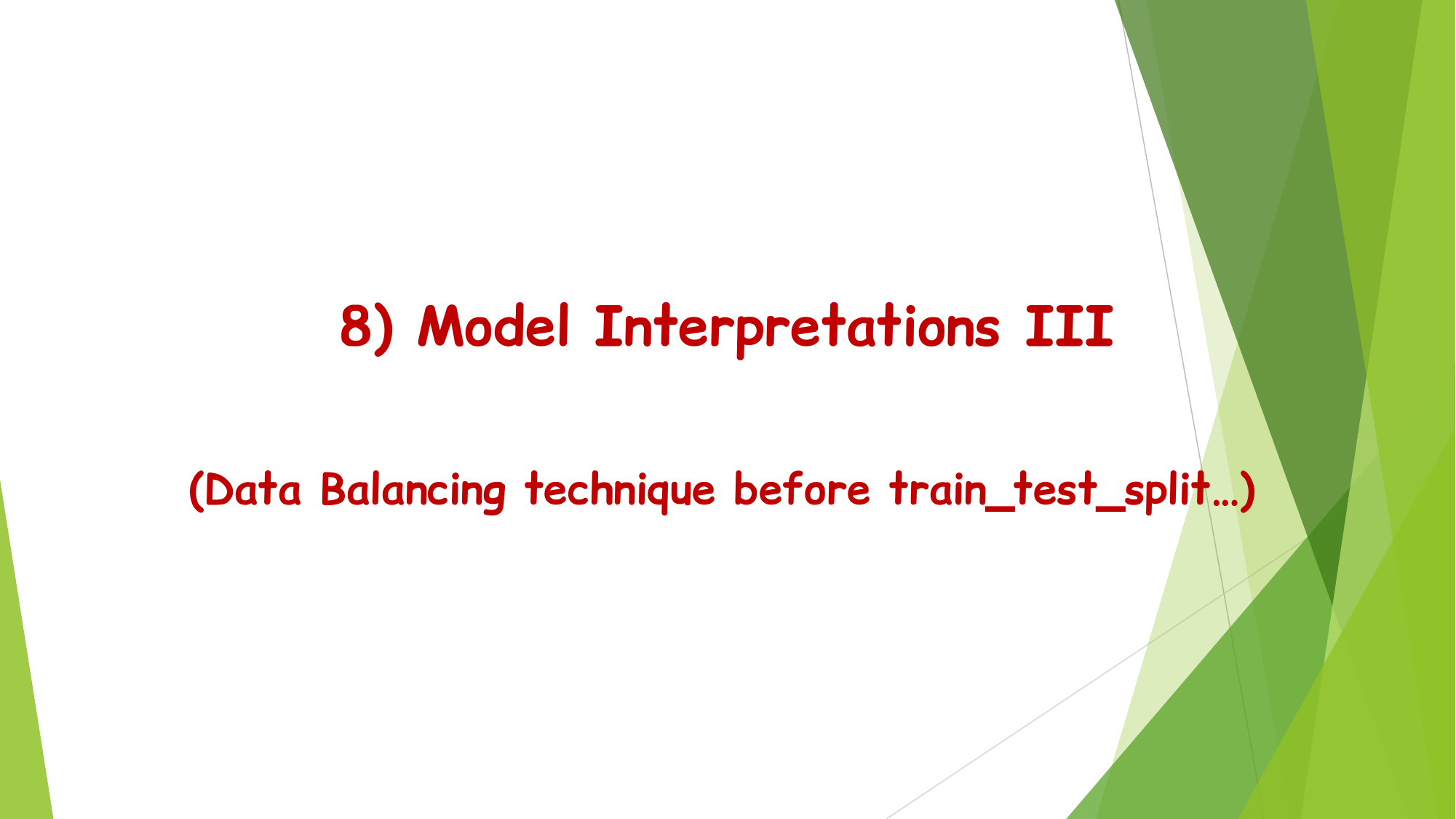

8) Model Interpretations III
(Data Balancing technique before train_test_split…)